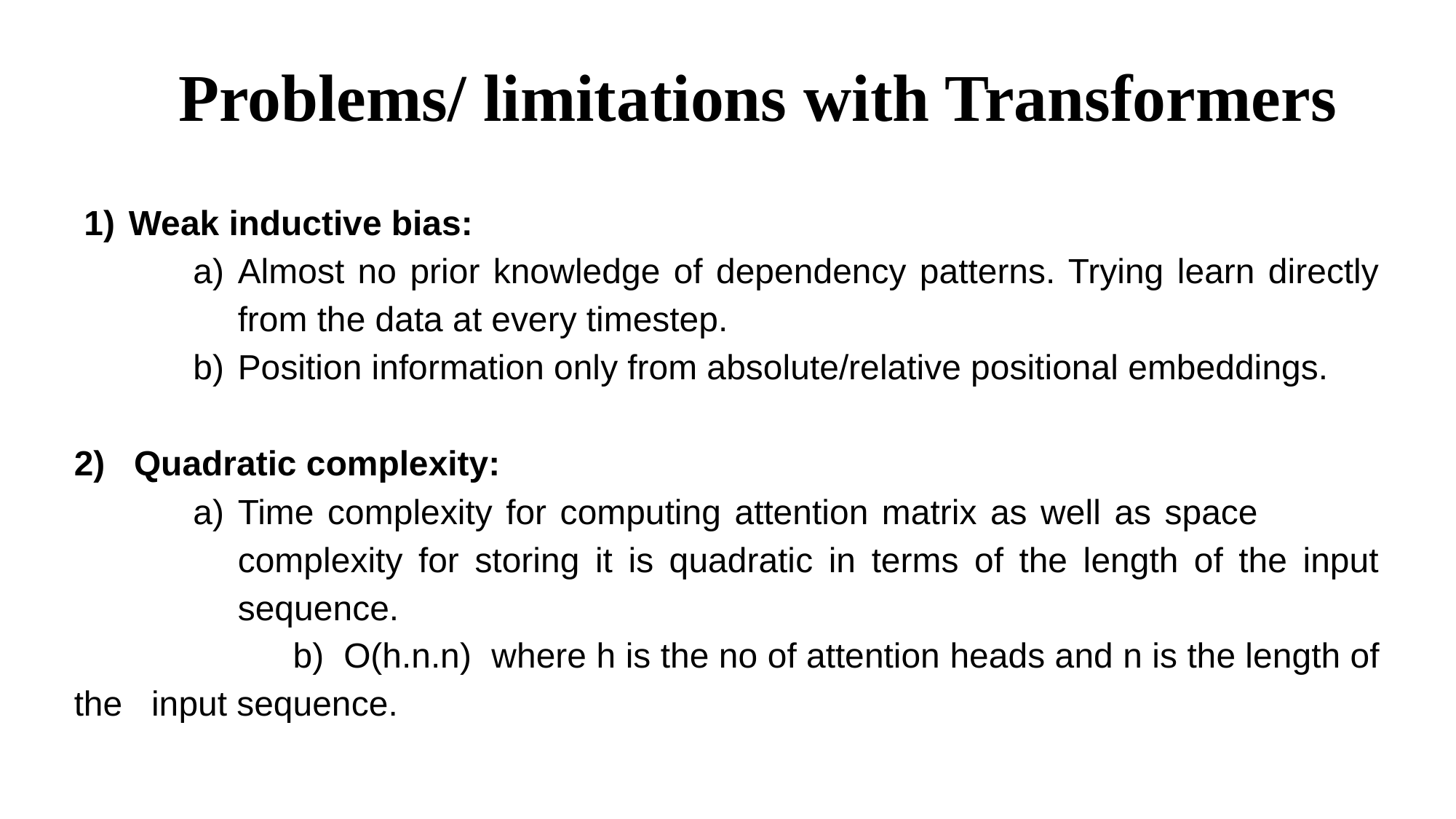

Problems/ limitations with Transformers
Weak inductive bias:
Almost no prior knowledge of dependency patterns. Trying learn directly from the data at every timestep.
Position information only from absolute/relative positional embeddings.

2)   Quadratic complexity:
Time complexity for computing attention matrix as well as space          complexity for storing it is quadratic in terms of the length of the input sequence.
   		b)  O(h.n.n)  where h is the no of attention heads and n is the length of the   input sequence.